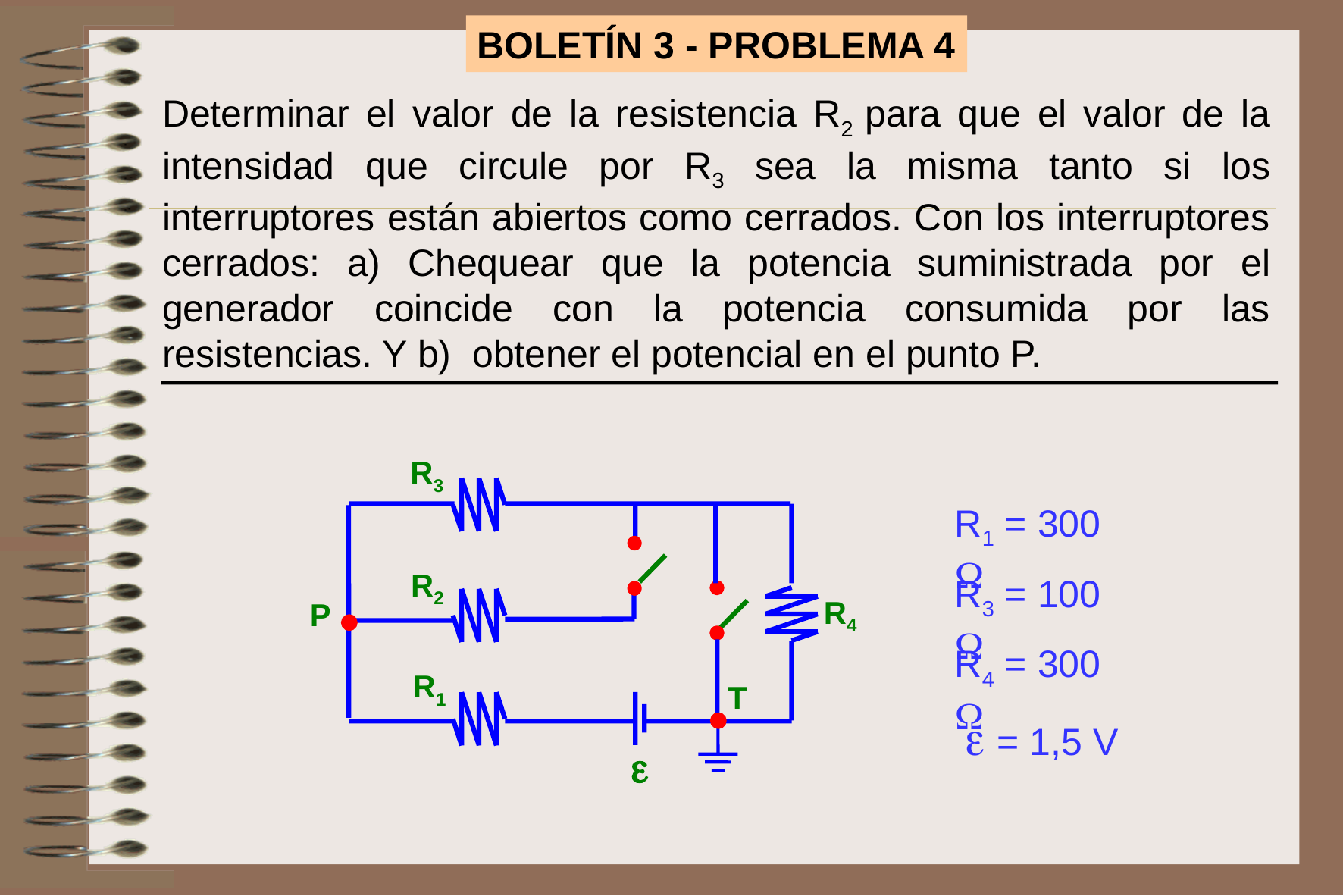

BOLETÍN 3 - PROBLEMA 4
Determinar el valor de la resistencia R2 para que el valor de la intensidad que circule por R3 sea la misma tanto si los interruptores están abiertos como cerrados. Con los interruptores cerrados: a) Chequear que la potencia suministrada por el generador coincide con la potencia consumida por las resistencias. Y b)  obtener el potencial en el punto P.

R3

R1 = 300 Ω

R2

R3 = 100 Ω
R4

P

R4 = 300 Ω

R1
T

ε = 1,5 V

ε